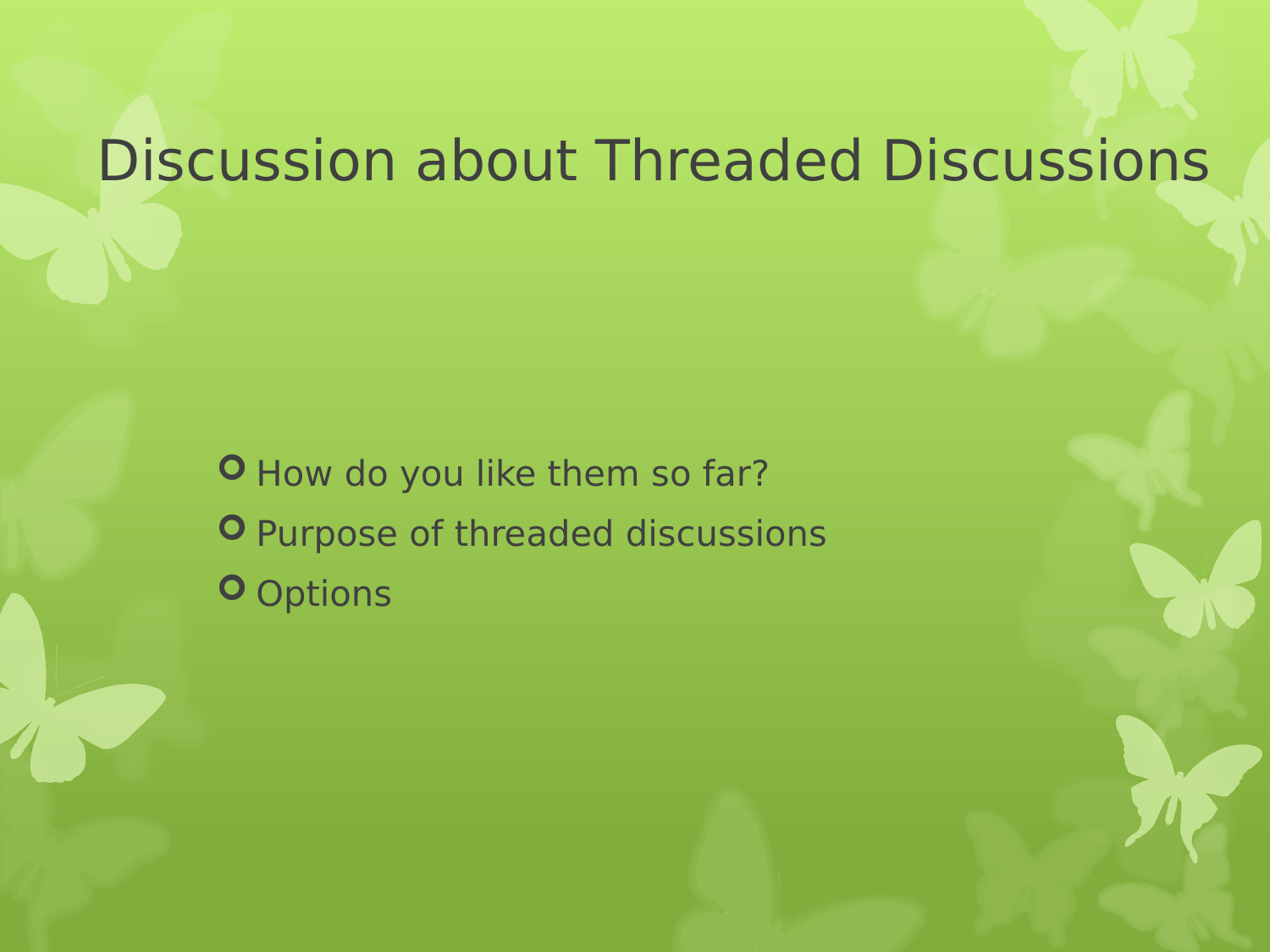

# Discussion about Threaded Discussions
How do you like them so far?
Purpose of threaded discussions
Options